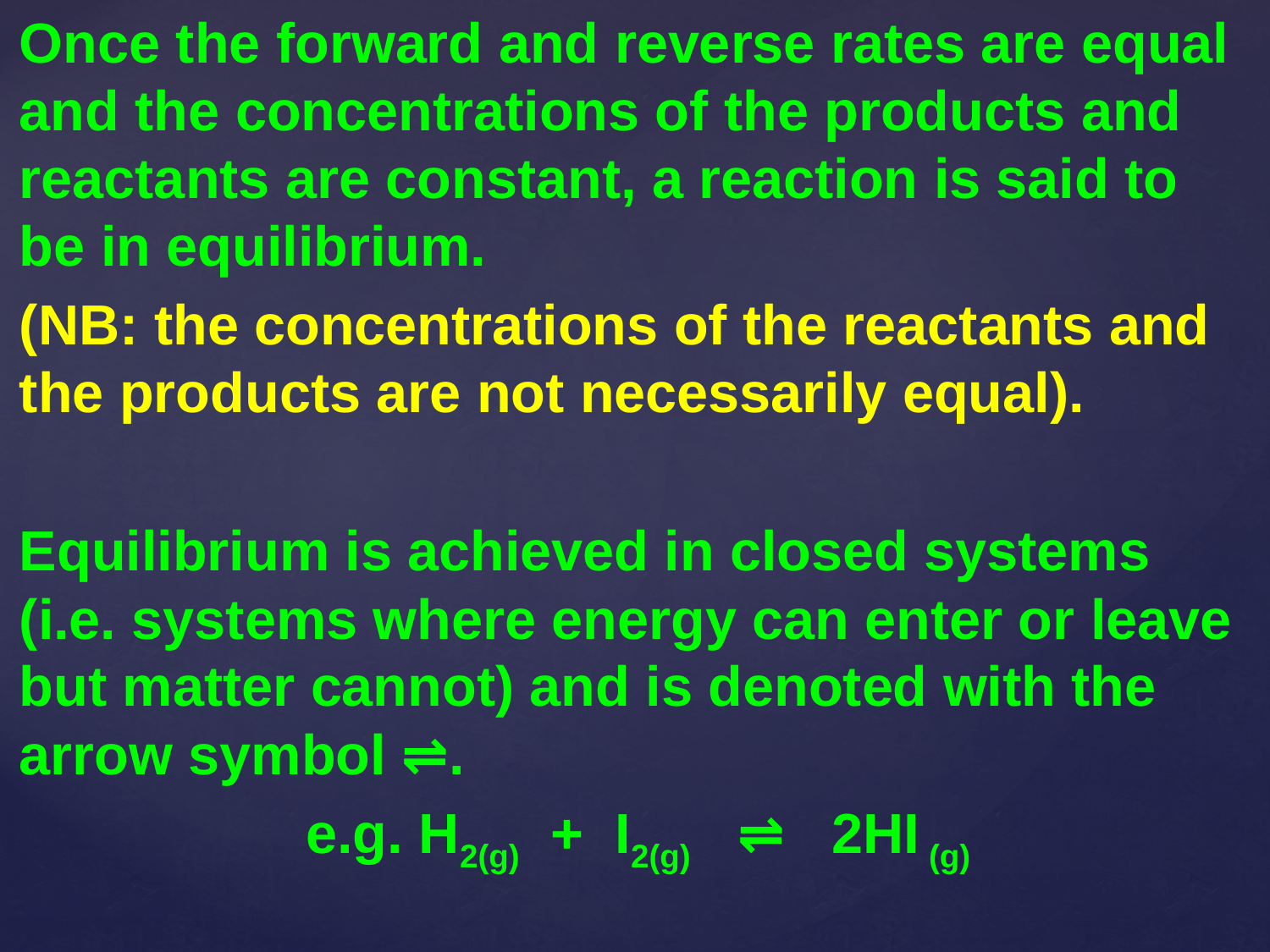

Once the forward and reverse rates are equal and the concentrations of the products and reactants are constant, a reaction is said to be in equilibrium.
(NB: the concentrations of the reactants and the products are not necessarily equal).

Equilibrium is achieved in closed systems (i.e. systems where energy can enter or leave but matter cannot) and is denoted with the arrow symbol ⇌.
e.g. H2(g)  +  I2(g)   ⇌   2HI (g)